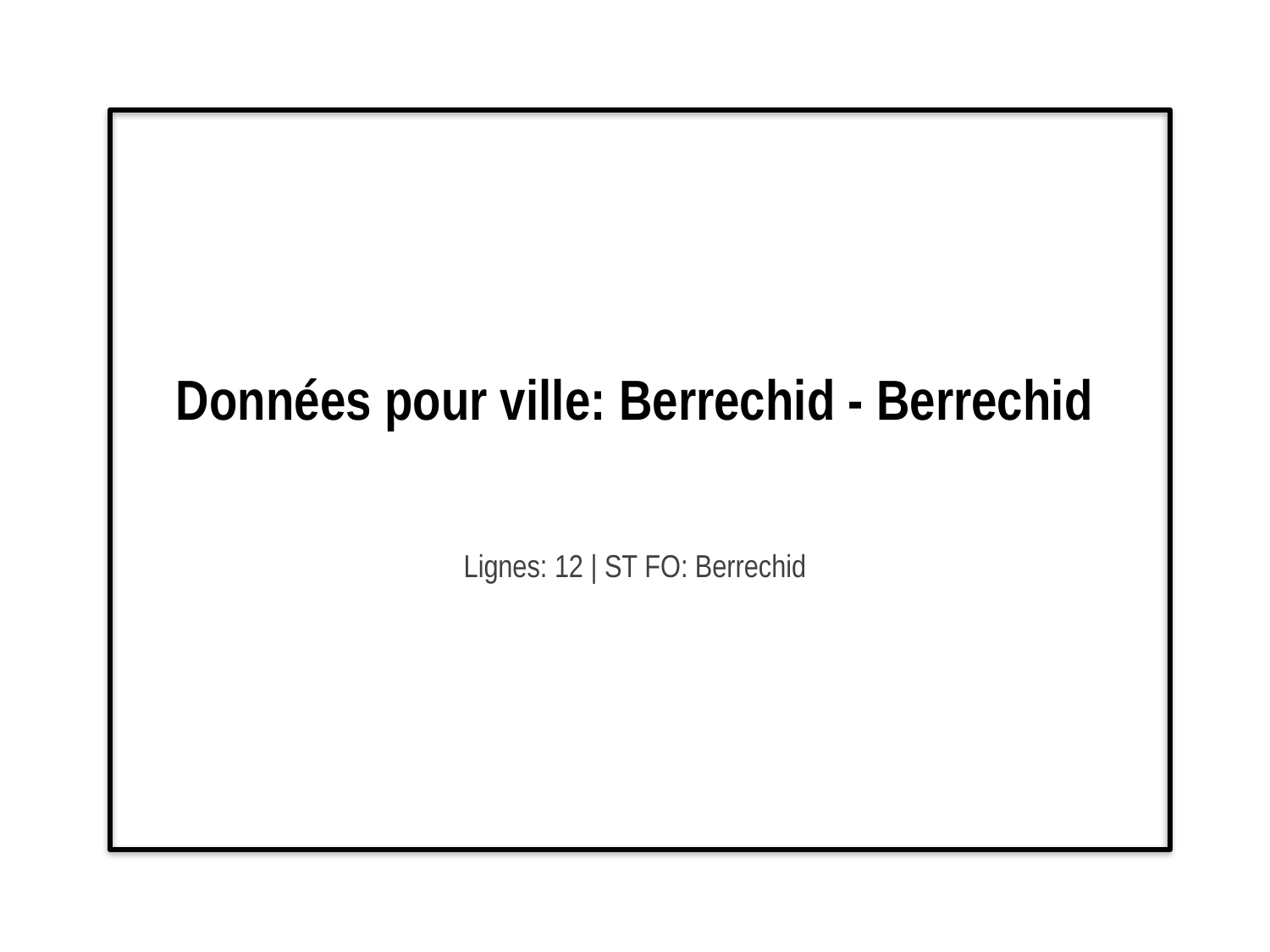

# Données pour ville: Berrechid - Berrechid
Lignes: 12 | ST FO: Berrechid